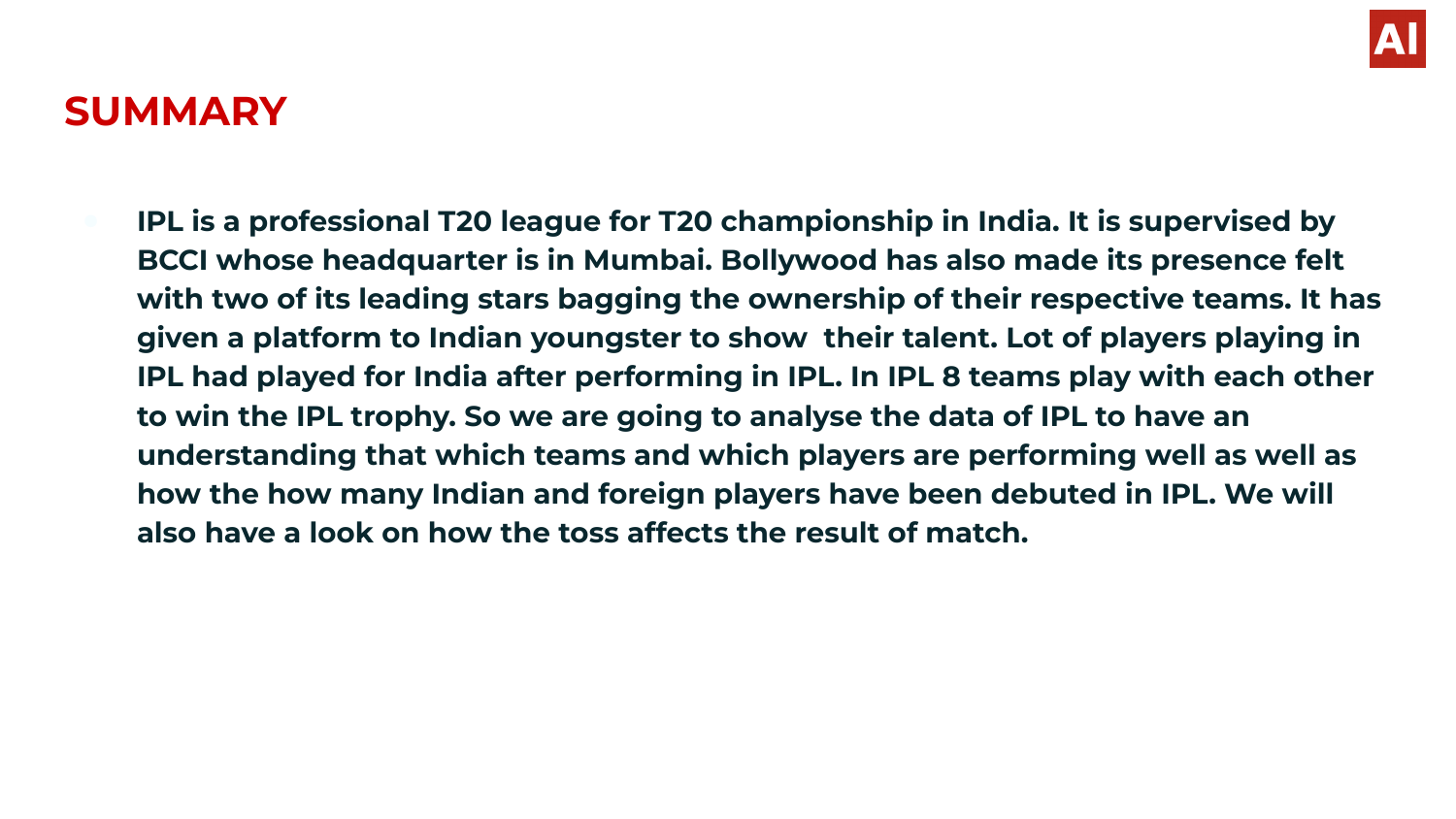

# SUMMARY
IPL is a professional T20 league for T20 championship in India. It is supervised by BCCI whose headquarter is in Mumbai. Bollywood has also made its presence felt with two of its leading stars bagging the ownership of their respective teams. It has given a platform to Indian youngster to show  their talent. Lot of players playing in IPL had played for India after performing in IPL. In IPL 8 teams play with each other to win the IPL trophy. So we are going to analyse the data of IPL to have an understanding that which teams and which players are performing well as well as how the how many Indian and foreign players have been debuted in IPL. We will also have a look on how the toss affects the result of match.